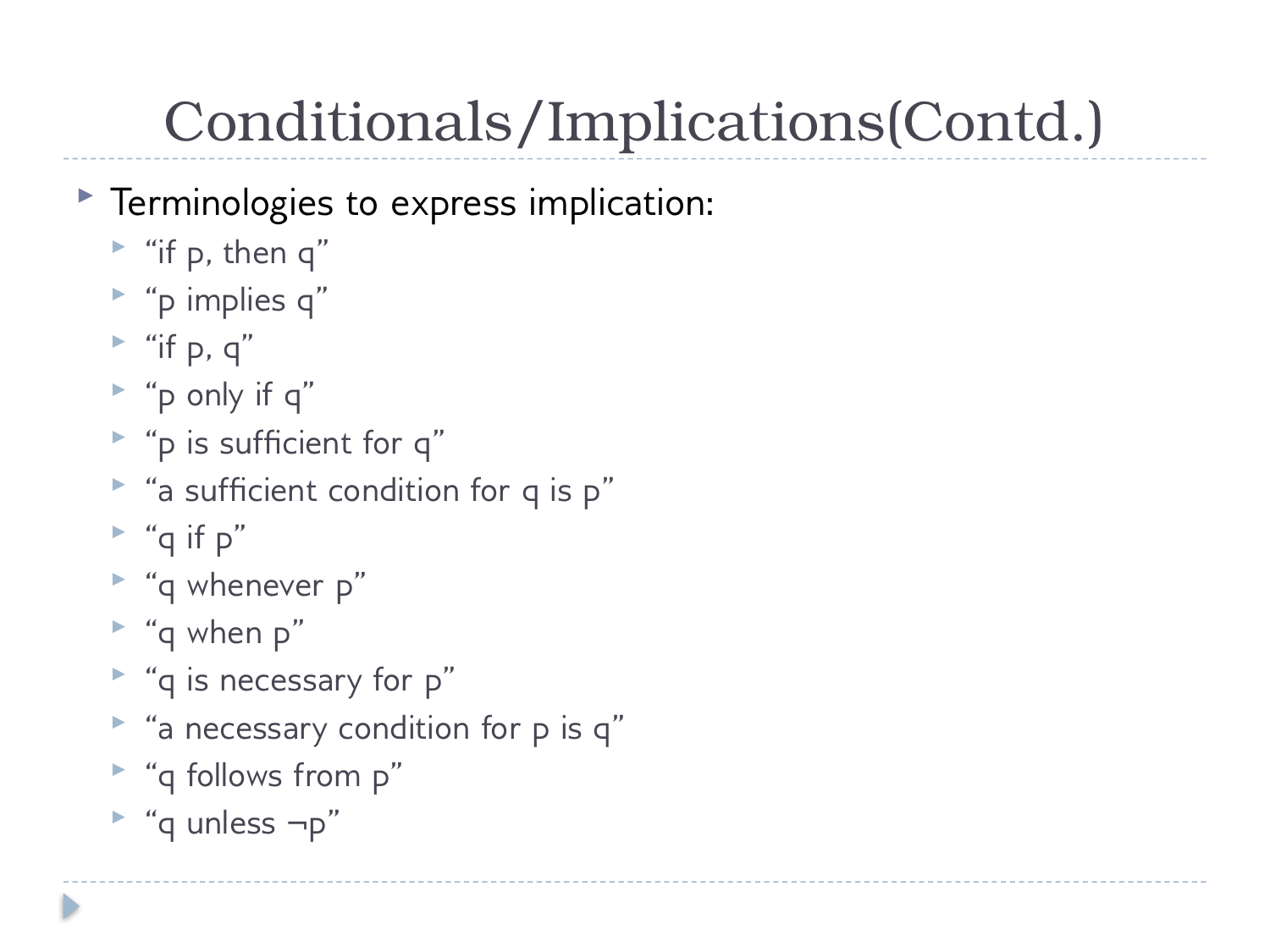

# Conditionals/Implications(Contd.)
Terminologies to express implication:
“if p, then q”
“p implies q”
“if p, q”
“p only if q”
“p is sufﬁcient for q”
“a sufﬁcient condition for q is p”
“q if p”
“q whenever p”
“q when p”
“q is necessary for p”
“a necessary condition for p is q”
“q follows from p”
“q unless ¬p”